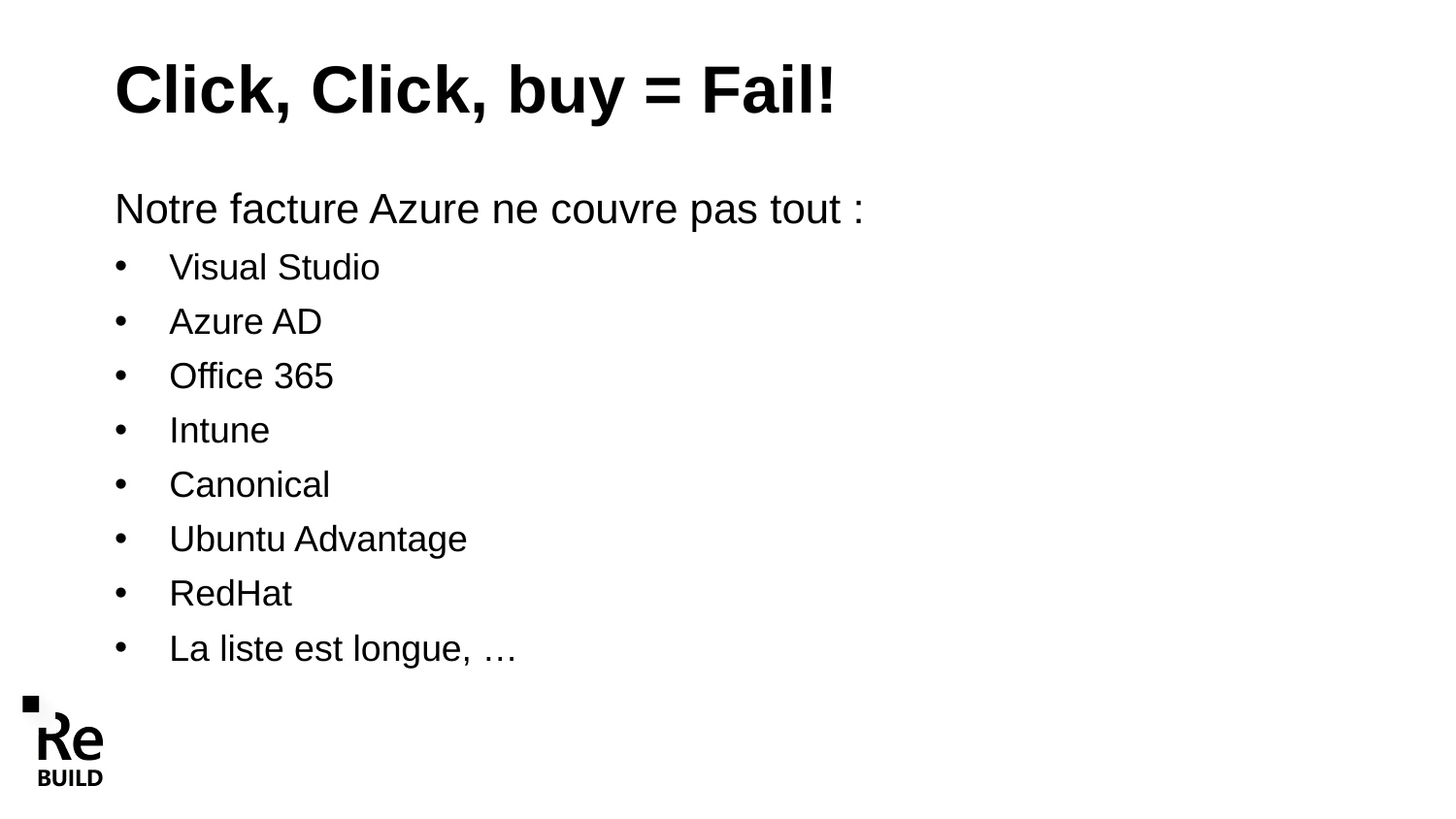

# Click, Click, buy = Fail!
Notre facture Azure ne couvre pas tout :
Visual Studio
Azure AD
Office 365
Intune
Canonical
Ubuntu Advantage
RedHat
La liste est longue, …